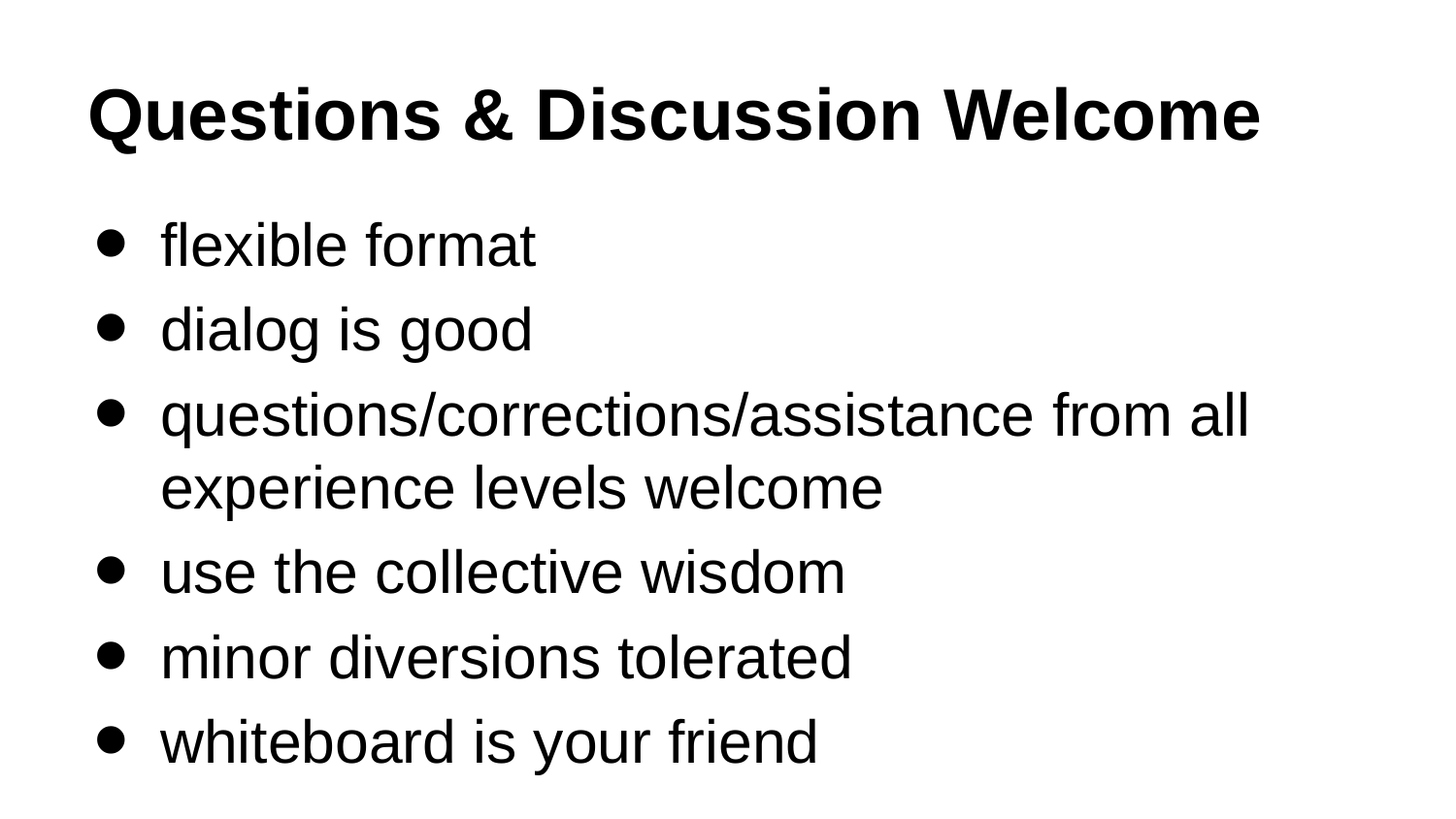

# Questions & Discussion Welcome
flexible format
dialog is good
questions/corrections/assistance from all experience levels welcome
use the collective wisdom
minor diversions tolerated
whiteboard is your friend